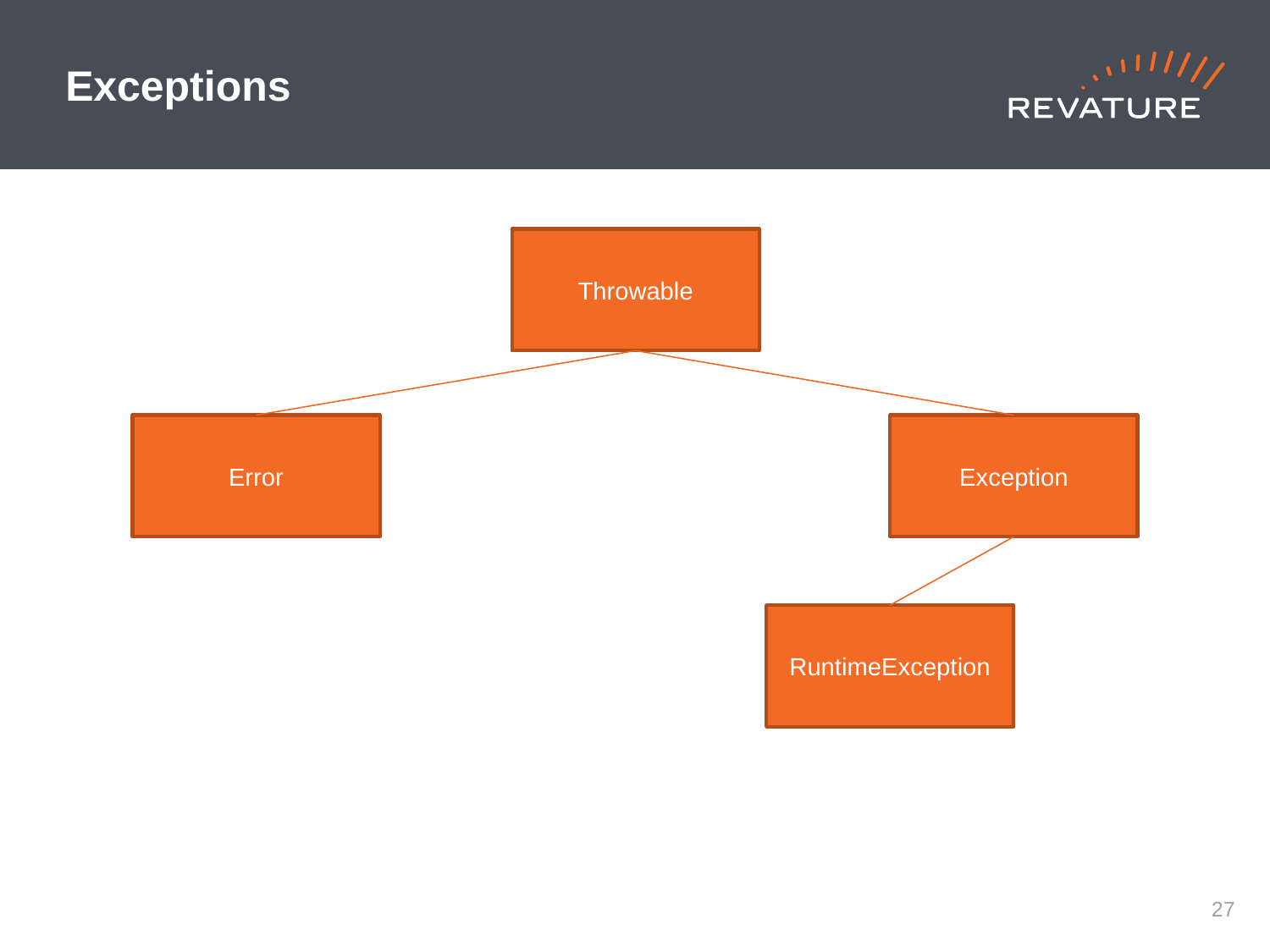

# Exceptions
Throwable
Error
Exception
RuntimeException
27